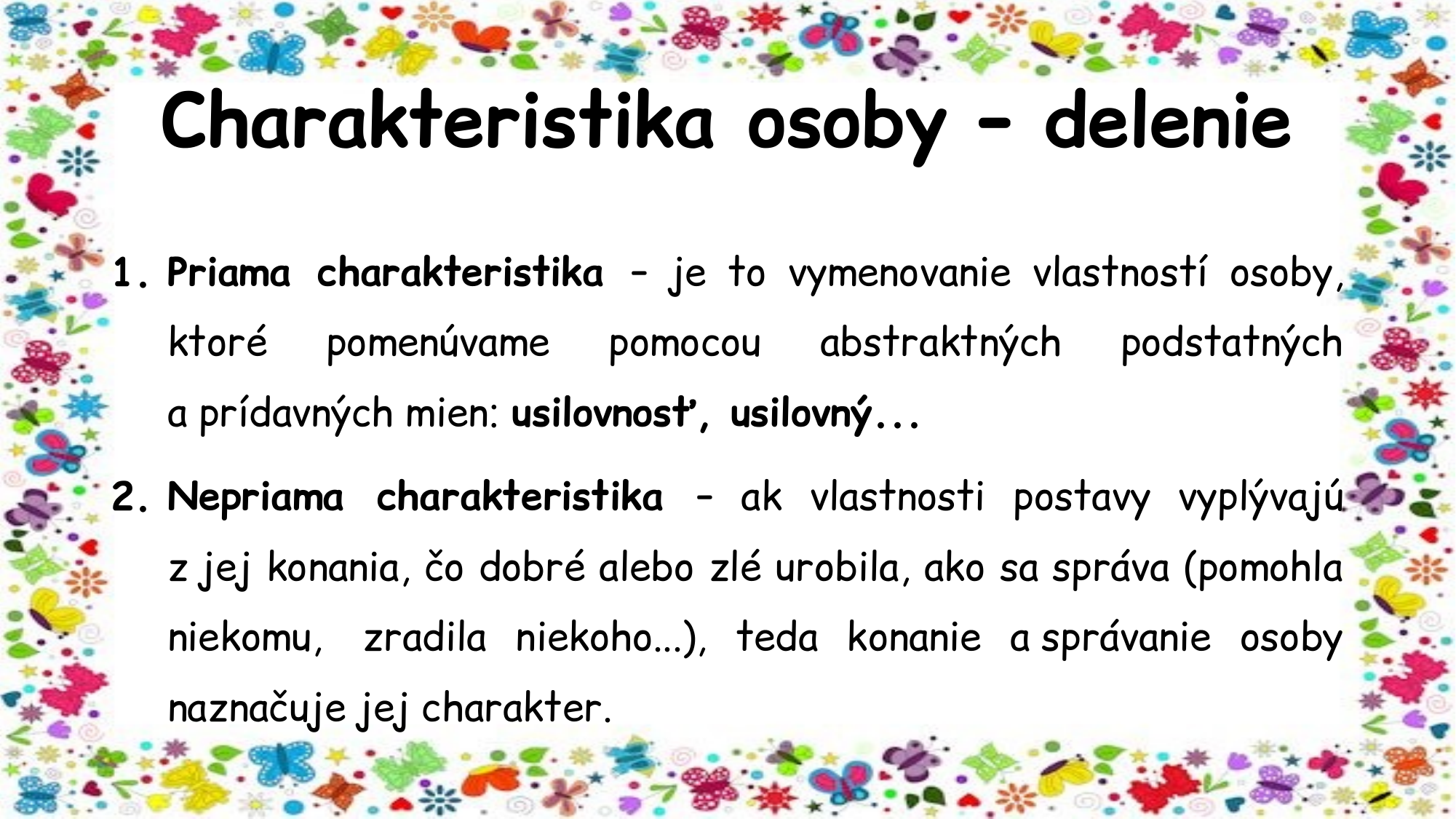

# Charakteristika osoby – delenie
Priama charakteristika – je to vymenovanie vlastností osoby, ktoré pomenúvame pomocou abstraktných podstatných a prídavných mien: usilovnosť, usilovný...
Nepriama charakteristika – ak vlastnosti postavy vyplývajú z jej konania, čo dobré alebo zlé urobila, ako sa správa (pomohla niekomu,  zradila niekoho...), teda konanie a správanie osoby naznačuje jej charakter.